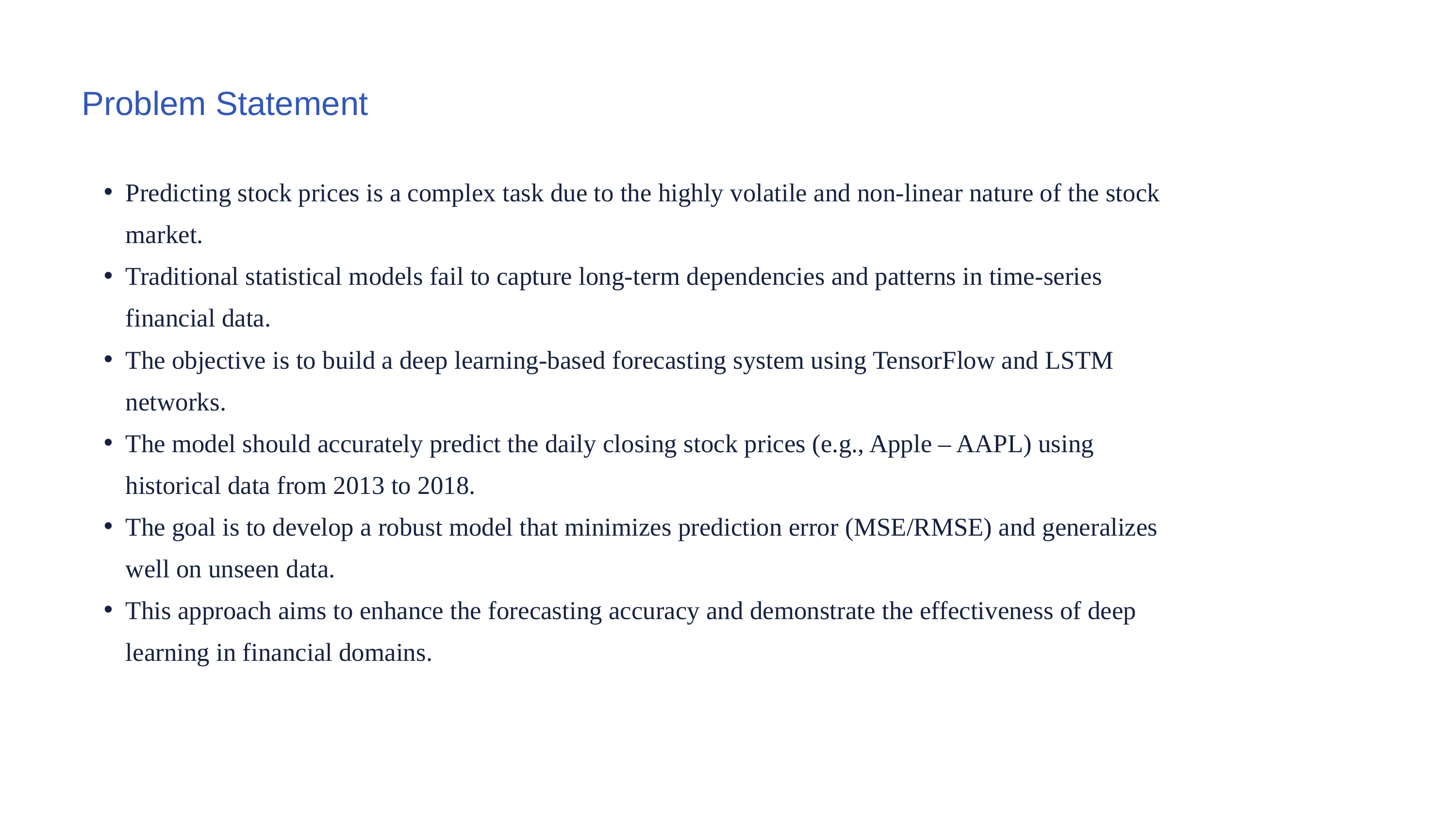

Problem Statement
Predicting stock prices is a complex task due to the highly volatile and non-linear nature of the stock market.
Traditional statistical models fail to capture long-term dependencies and patterns in time-series financial data.
The objective is to build a deep learning-based forecasting system using TensorFlow and LSTM networks.
The model should accurately predict the daily closing stock prices (e.g., Apple – AAPL) using historical data from 2013 to 2018.
The goal is to develop a robust model that minimizes prediction error (MSE/RMSE) and generalizes well on unseen data.
This approach aims to enhance the forecasting accuracy and demonstrate the effectiveness of deep learning in financial domains.